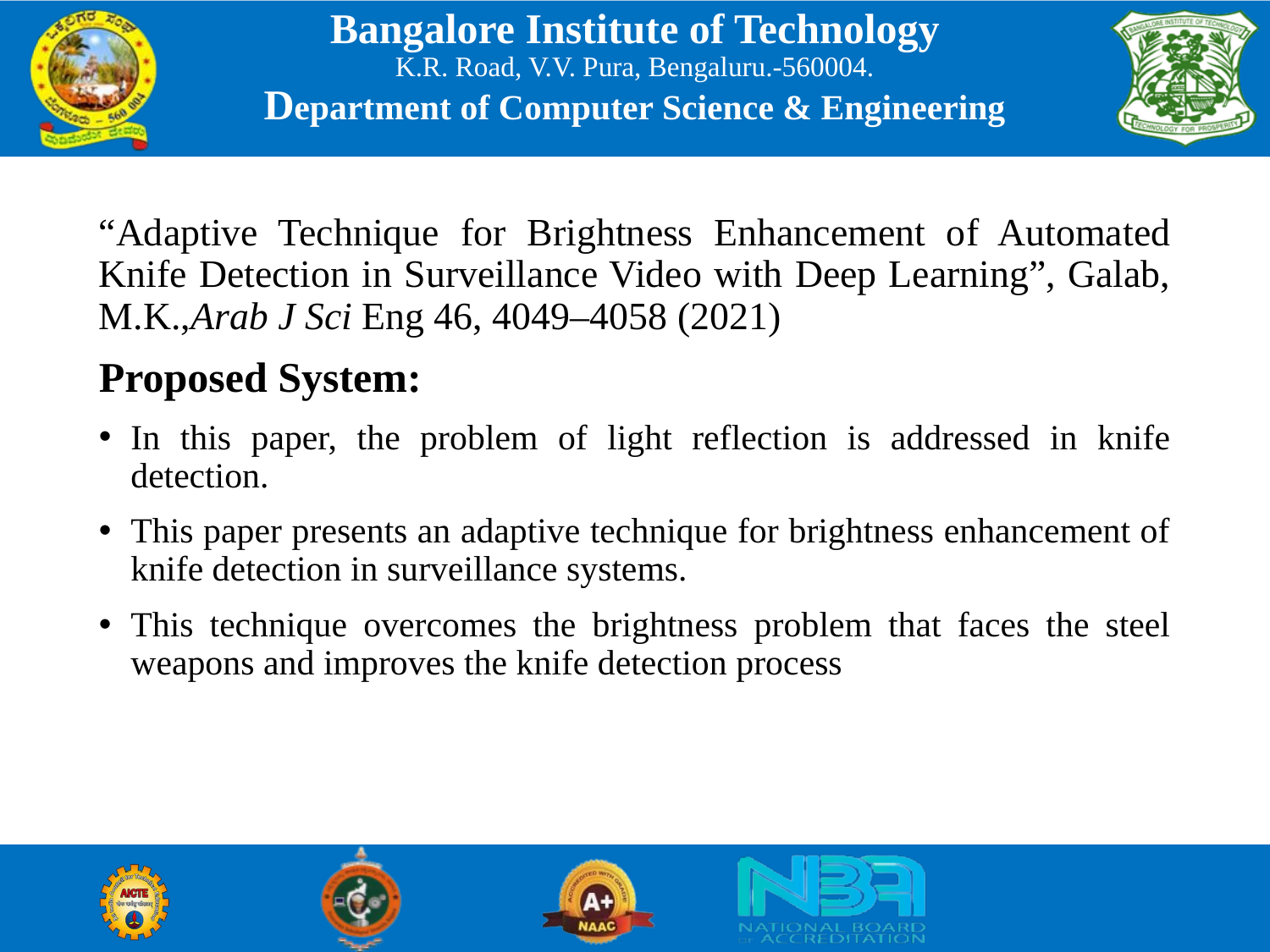

“Adaptive Technique for Brightness Enhancement of Automated Knife Detection in Surveillance Video with Deep Learning”, Galab, M.K.,Arab J Sci Eng 46, 4049–4058 (2021)
Proposed System:
In this paper, the problem of light reflection is addressed in knife detection.
This paper presents an adaptive technique for brightness enhancement of knife detection in surveillance systems.
This technique overcomes the brightness problem that faces the steel weapons and improves the knife detection process